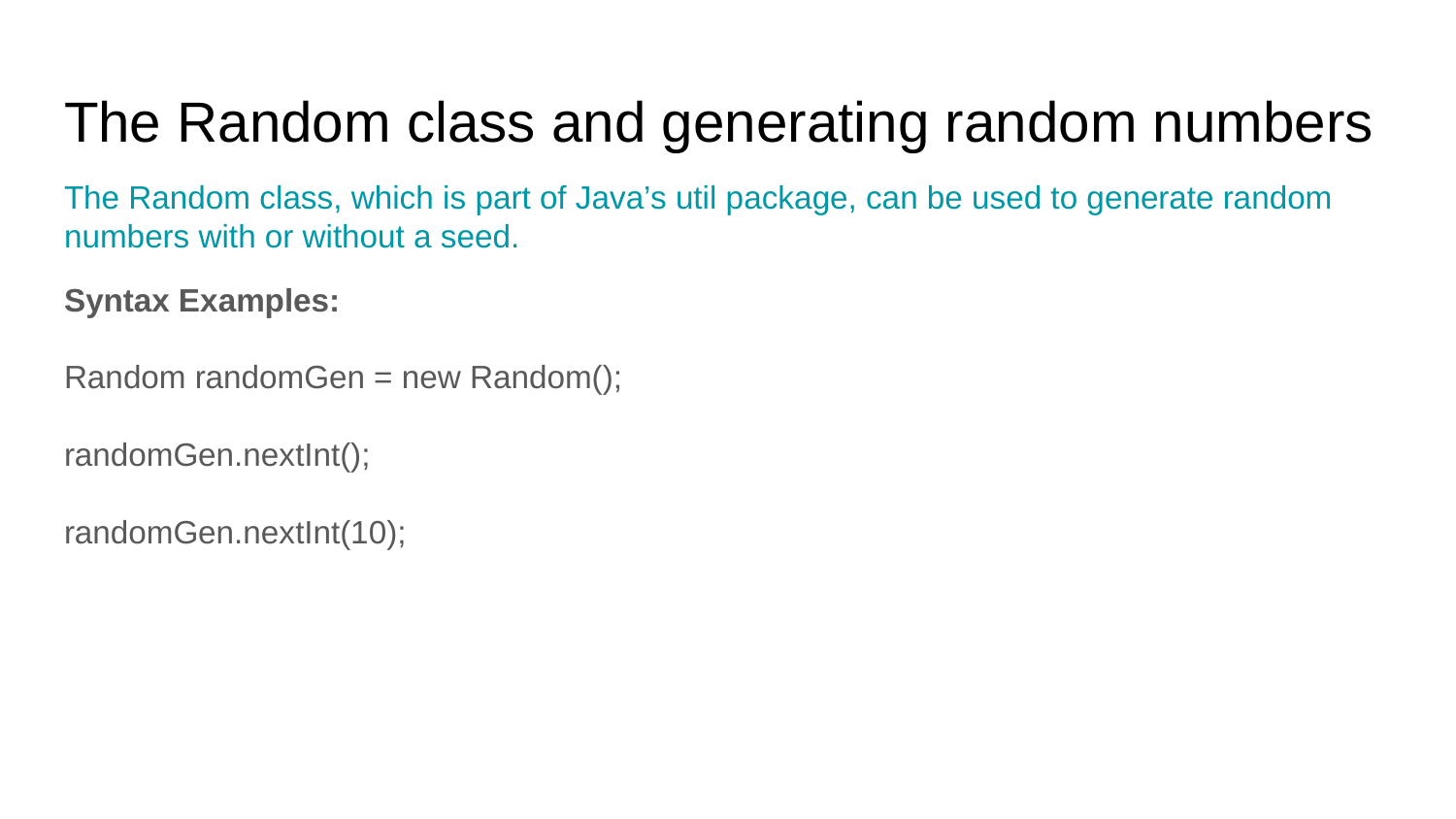

# The Random class and generating random numbers
The Random class, which is part of Java’s util package, can be used to generate random numbers with or without a seed.
Syntax Examples:

Random randomGen = new Random();

randomGen.nextInt();

randomGen.nextInt(10);